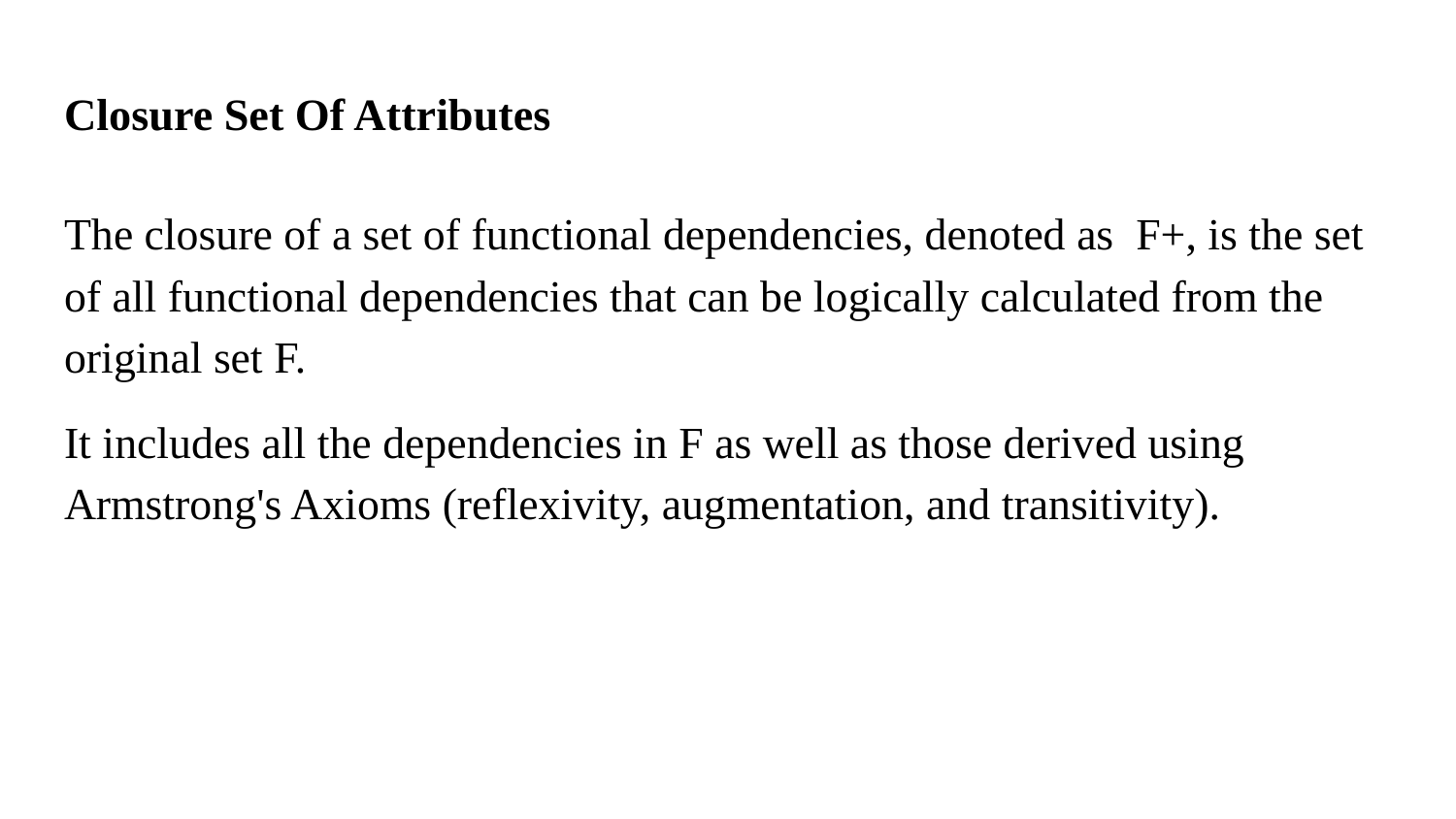

# Closure Set Of Attributes
The closure of a set of functional dependencies, denoted as  F+, is the set of all functional dependencies that can be logically calculated from the original set F.
It includes all the dependencies in F as well as those derived using Armstrong's Axioms (reflexivity, augmentation, and transitivity).